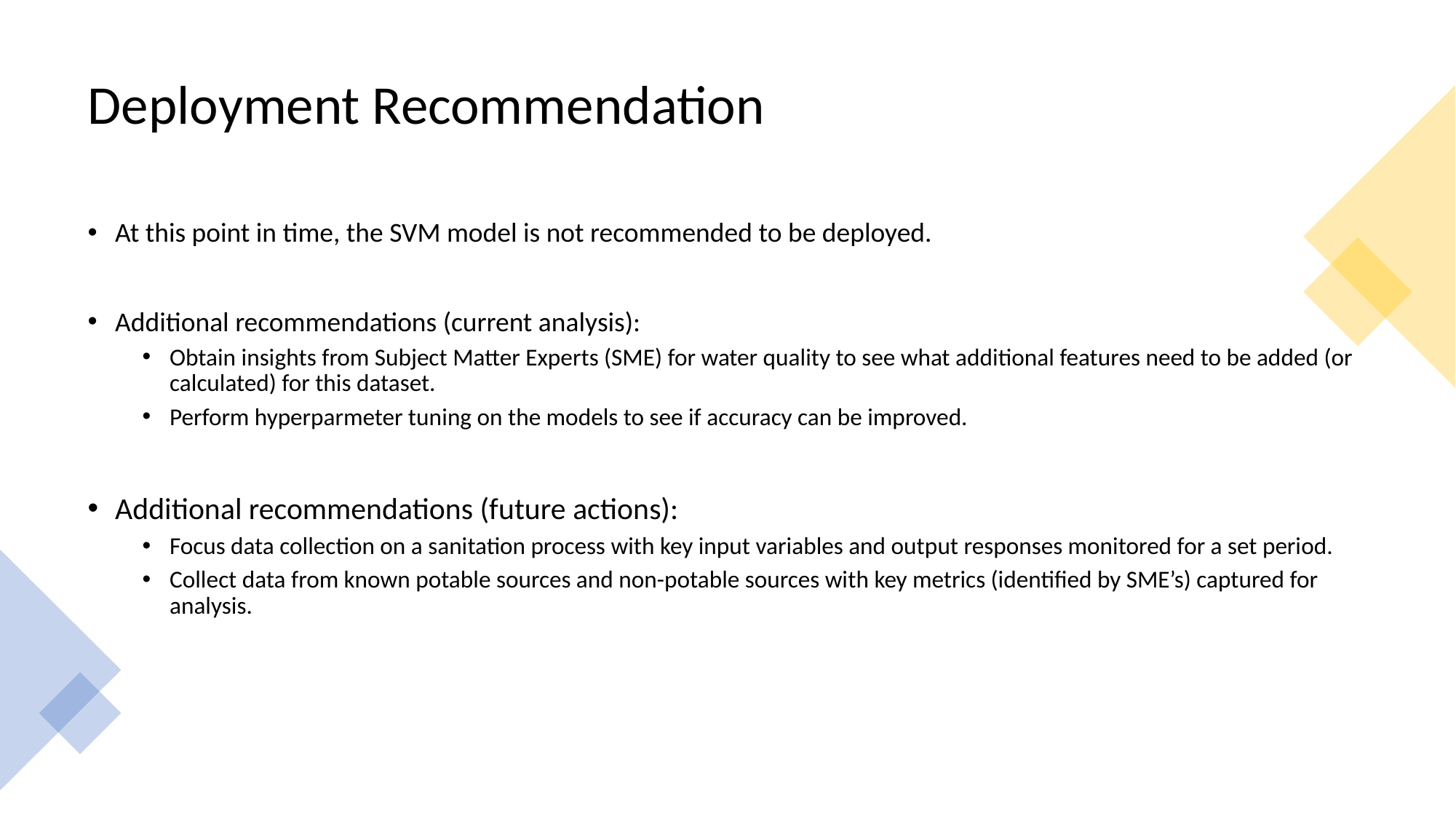

# Deployment Recommendation

At this point in time, the SVM model is not recommended to be deployed.

Additional recommendations (current analysis):
Obtain insights from Subject Matter Experts (SME) for water quality to see what additional features need to be added (or calculated) for this dataset.
Perform hyperparmeter tuning on the models to see if accuracy can be improved.

Additional recommendations (future actions):
Focus data collection on a sanitation process with key input variables and output responses monitored for a set period.
Collect data from known potable sources and non-potable sources with key metrics (identified by SME’s) captured for analysis.